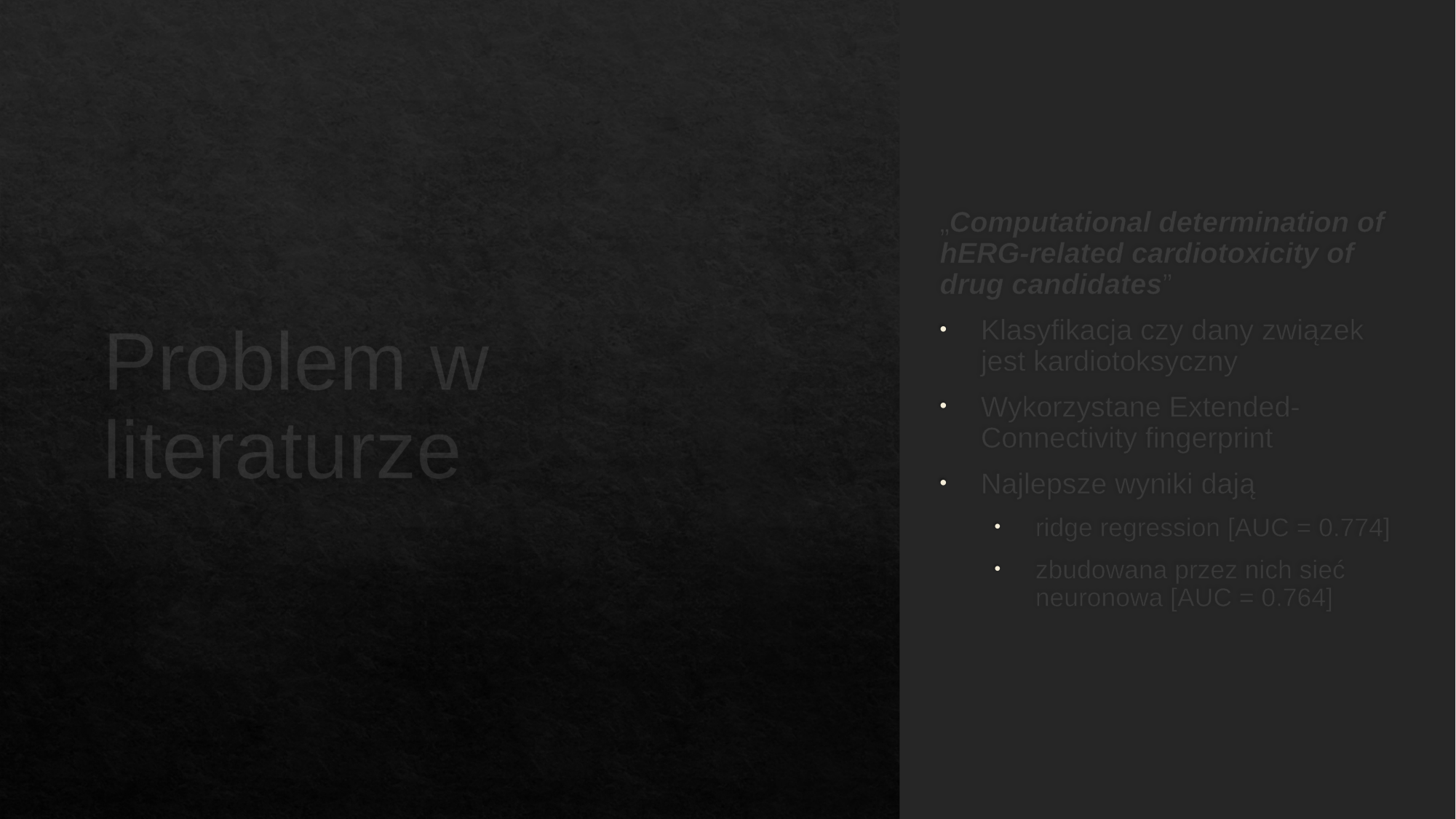

# Problem w literaturze
„Computational determination of hERG-related cardiotoxicity of drug candidates”
Klasyfikacja czy dany związek jest kardiotoksyczny
Wykorzystane Extended-Connectivity fingerprint
Najlepsze wyniki dają
ridge regression [AUC = 0.774]
zbudowana przez nich sieć neuronowa [AUC = 0.764]